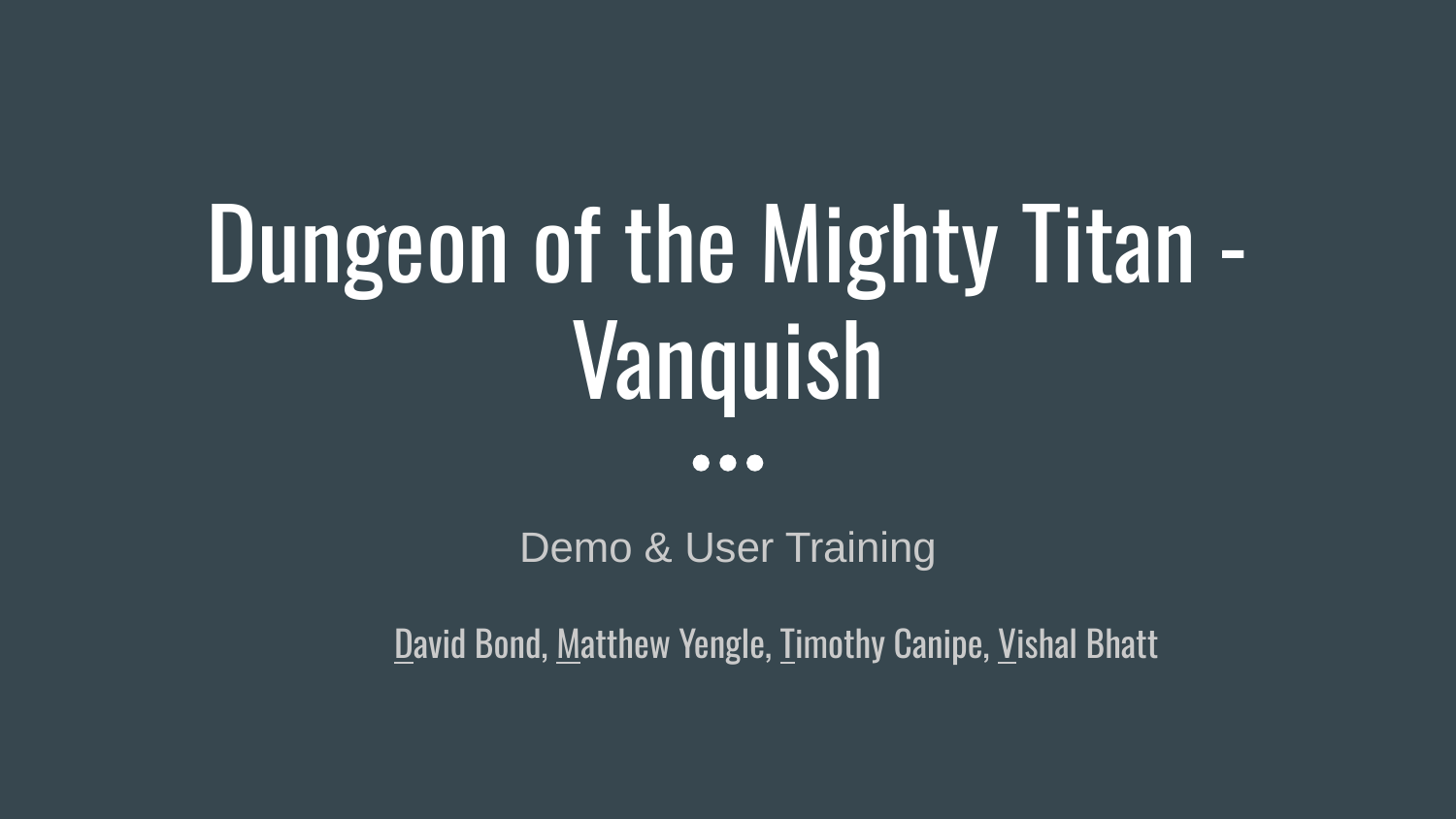

# Dungeon of the Mighty Titan - Vanquish
Demo & User Training

David Bond, Matthew Yengle, Timothy Canipe, Vishal Bhatt